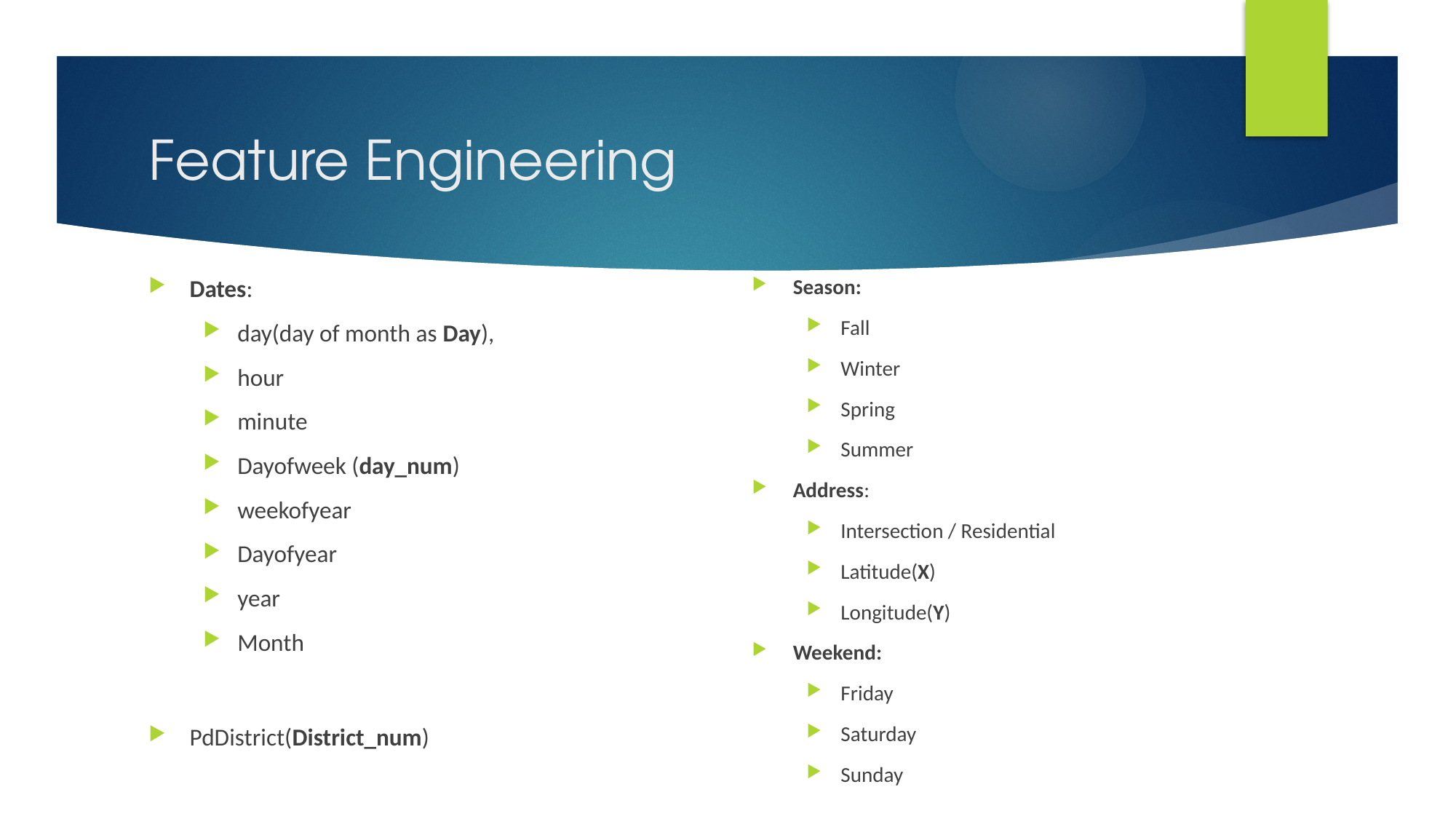

# Feature Engineering
Dates:
day(day of month as Day),
hour
minute
Dayofweek (day_num)
weekofyear
Dayofyear
year
Month

PdDistrict(District_num)

Season:
Fall
Winter
Spring
Summer
Address:
Intersection / Residential
Latitude(X)
Longitude(Y)
Weekend:
Friday
Saturday
Sunday